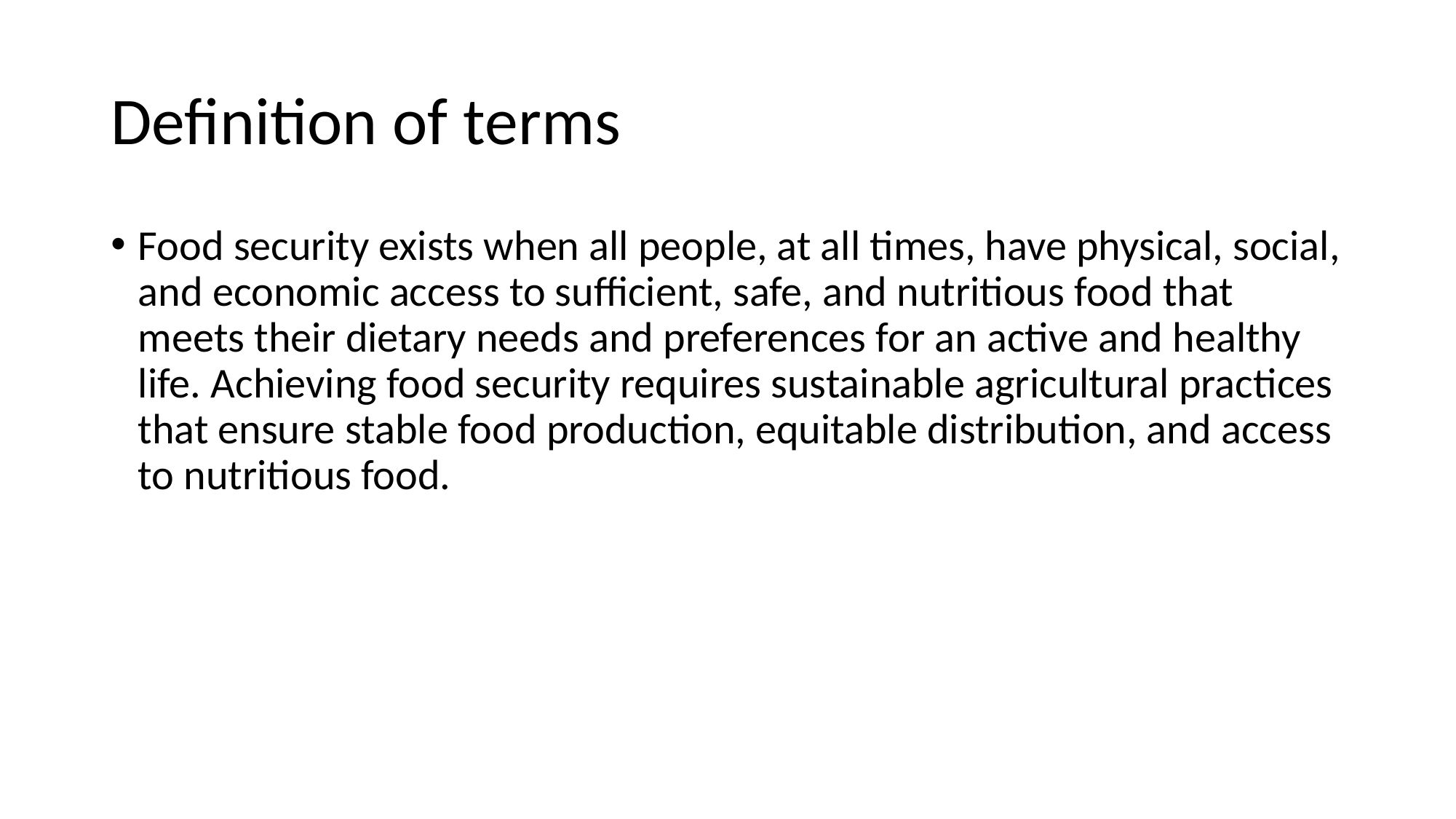

# Definition of terms
Food security exists when all people, at all times, have physical, social, and economic access to sufficient, safe, and nutritious food that meets their dietary needs and preferences for an active and healthy life. Achieving food security requires sustainable agricultural practices that ensure stable food production, equitable distribution, and access to nutritious food.